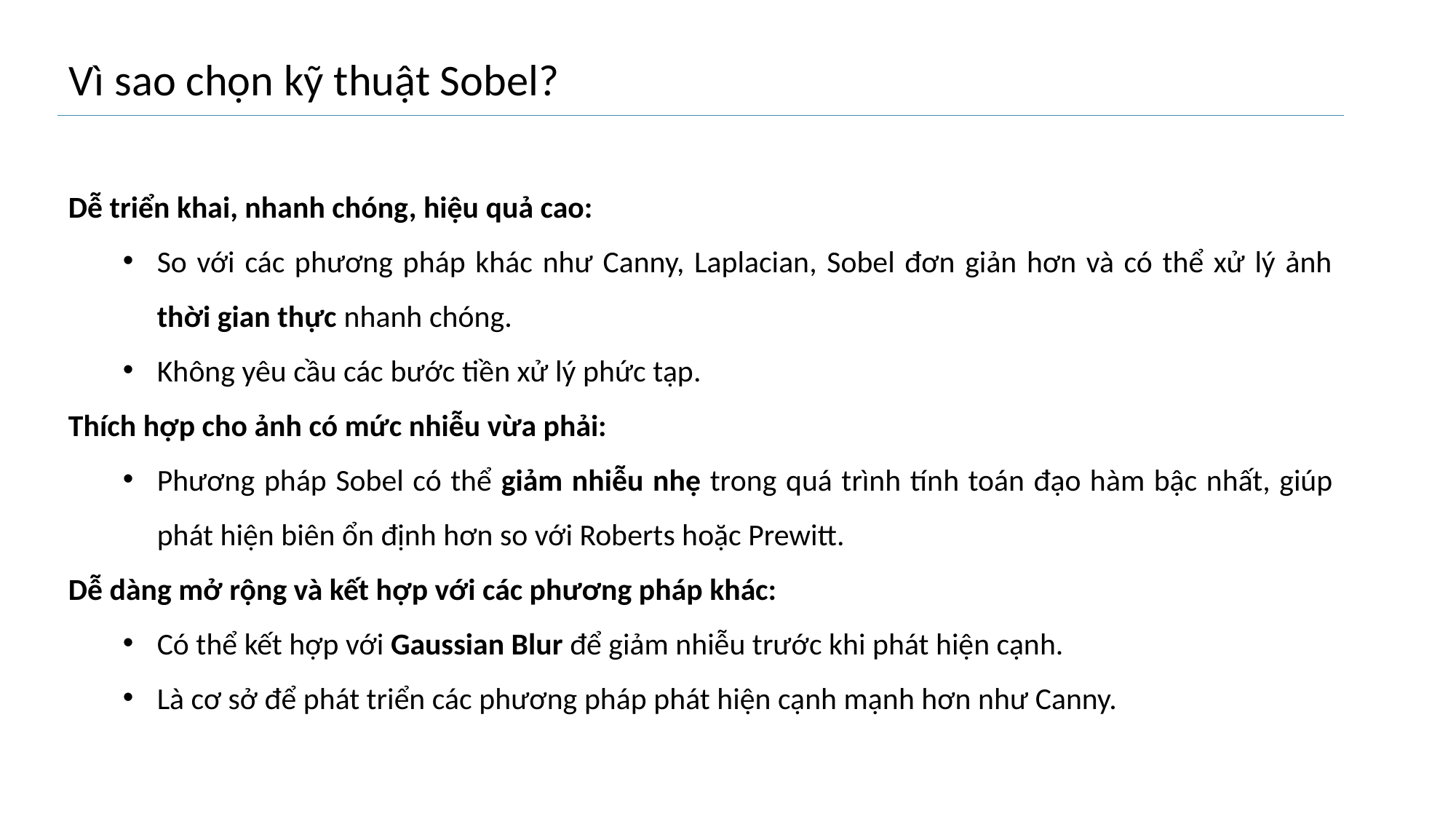

# Vì sao chọn kỹ thuật Sobel?
Dễ triển khai, nhanh chóng, hiệu quả cao:
So với các phương pháp khác như Canny, Laplacian, Sobel đơn giản hơn và có thể xử lý ảnh thời gian thực nhanh chóng.
Không yêu cầu các bước tiền xử lý phức tạp.
Thích hợp cho ảnh có mức nhiễu vừa phải:
Phương pháp Sobel có thể giảm nhiễu nhẹ trong quá trình tính toán đạo hàm bậc nhất, giúp phát hiện biên ổn định hơn so với Roberts hoặc Prewitt.
Dễ dàng mở rộng và kết hợp với các phương pháp khác:
Có thể kết hợp với Gaussian Blur để giảm nhiễu trước khi phát hiện cạnh.
Là cơ sở để phát triển các phương pháp phát hiện cạnh mạnh hơn như Canny.